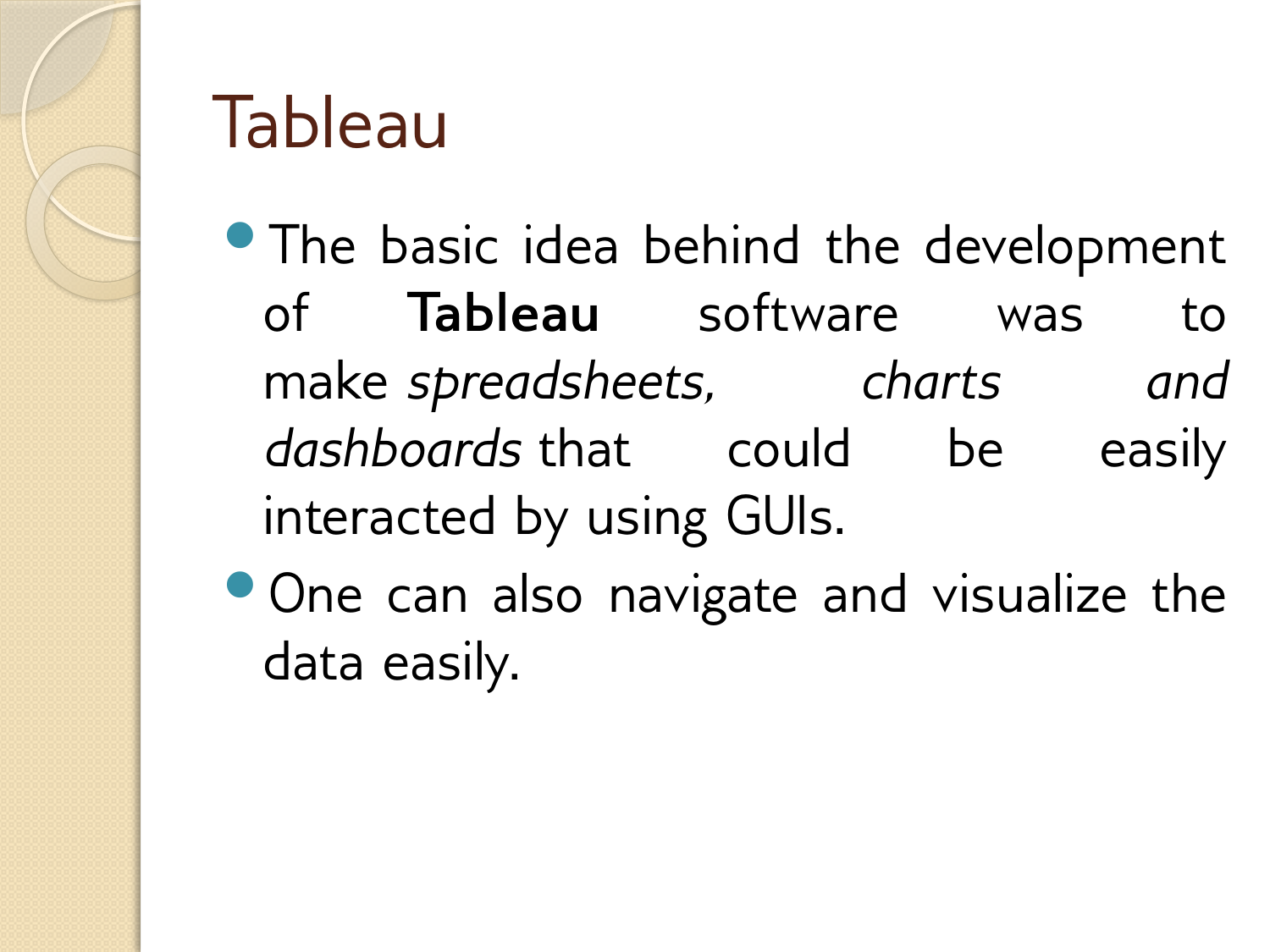

# Tableau
The basic idea behind the development of Tableau software was to make spreadsheets, charts and dashboards that could be easily interacted by using GUIs.
One can also navigate and visualize the data easily.